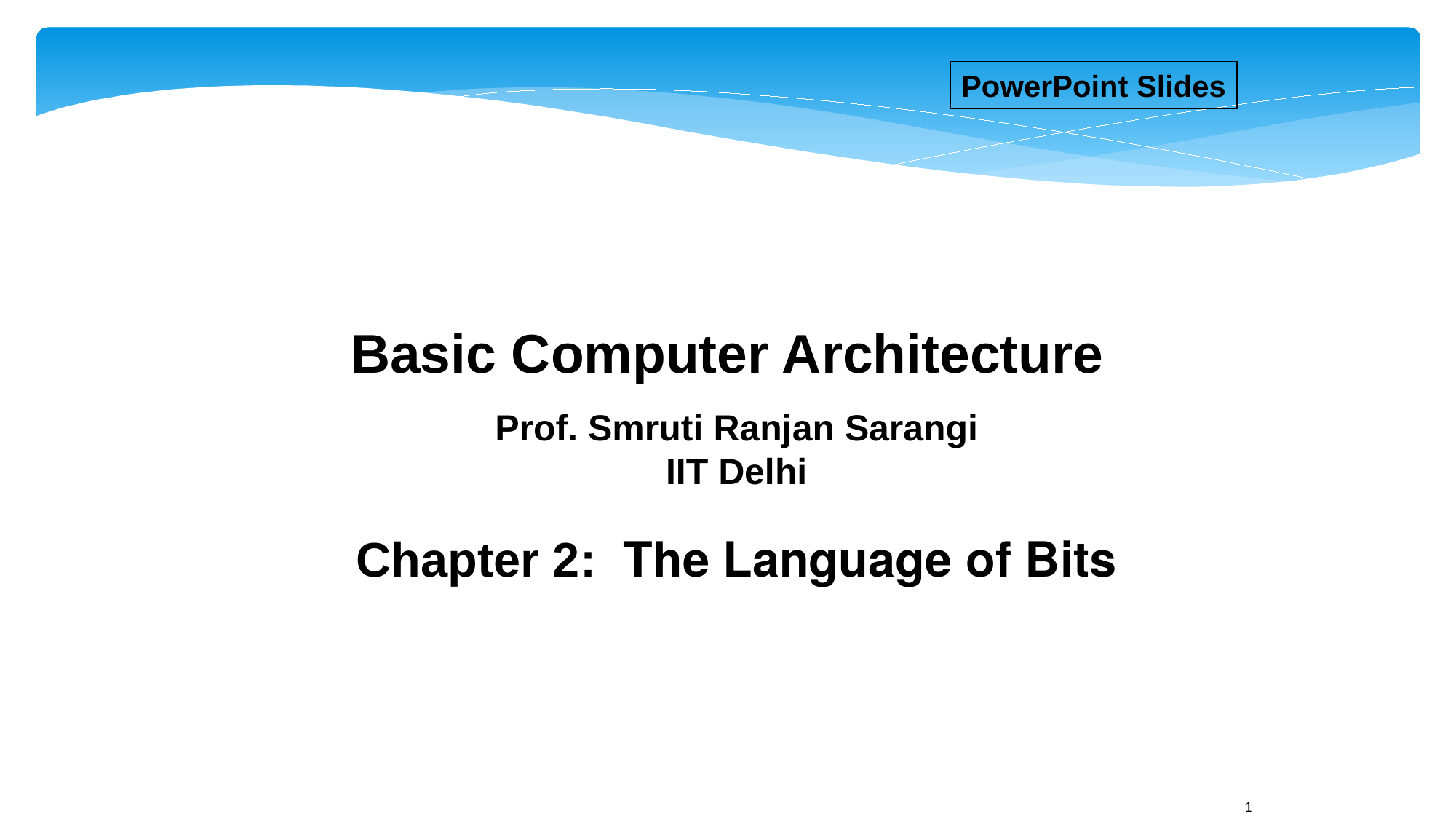

PowerPoint Slides
The Language of Bits
Basic Computer Architecture
Prof. Smruti Ranjan Sarangi IIT Delhi
Chapter 2:  The Language of Bits
1